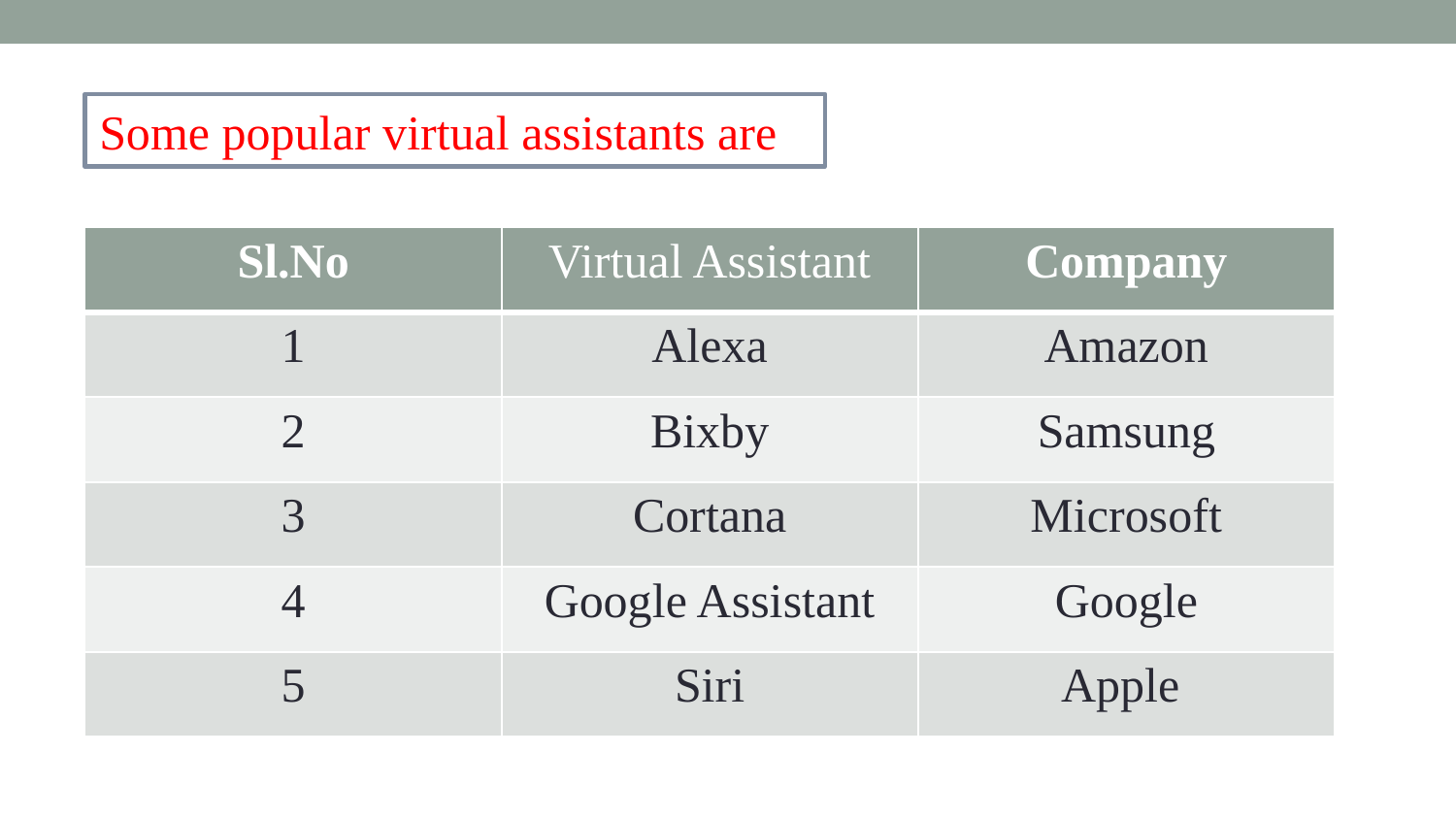

Some popular virtual assistants are
| Sl.No | Virtual Assistant | Company |
| --- | --- | --- |
| 1 | Alexa | Amazon |
| 2 | Bixby | Samsung |
| 3 | Cortana | Microsoft |
| 4 | Google Assistant | Google |
| 5 | Siri | Apple |